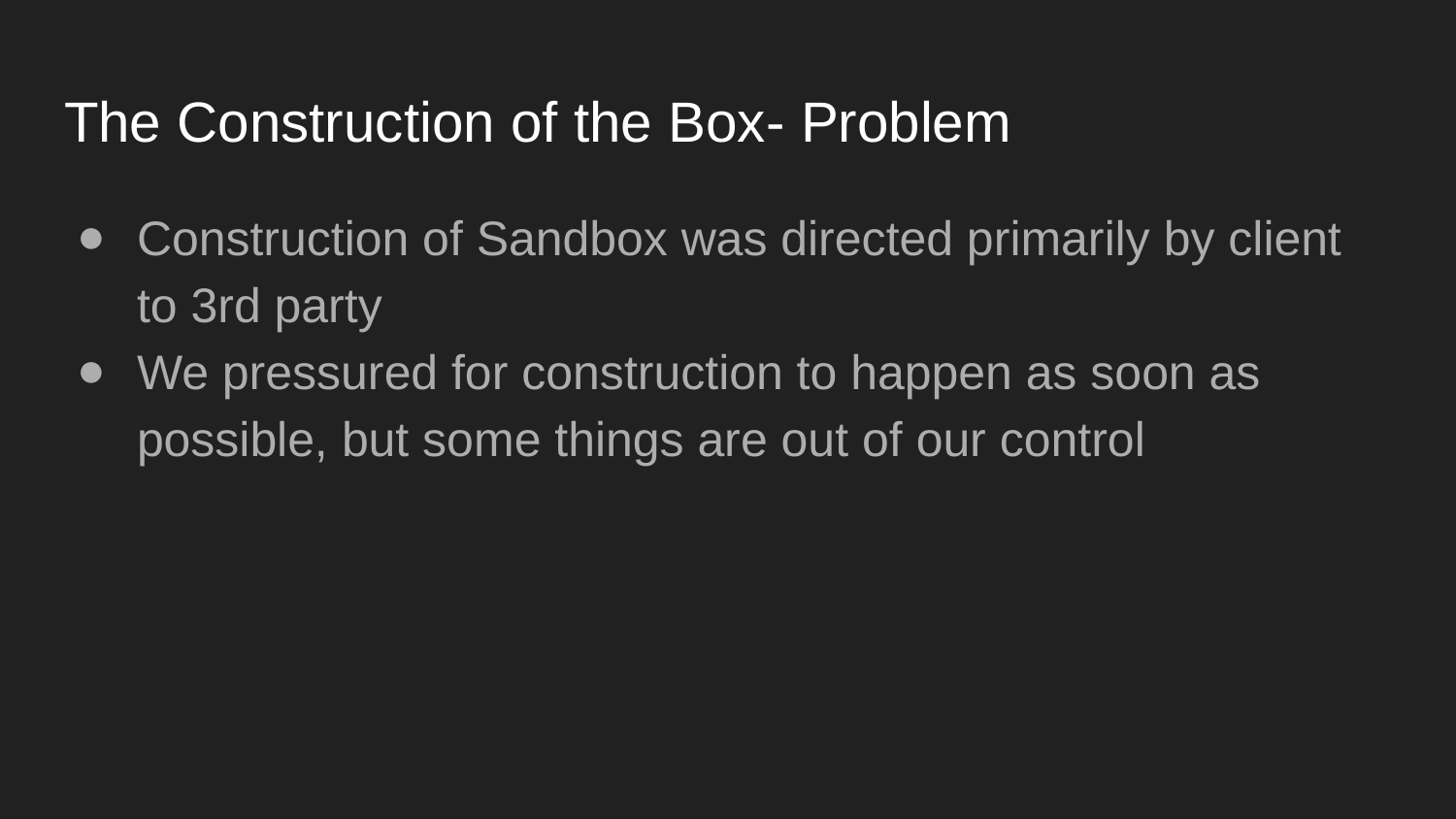

# The Construction of the Box- Problem
Construction of Sandbox was directed primarily by client to 3rd party
We pressured for construction to happen as soon as possible, but some things are out of our control